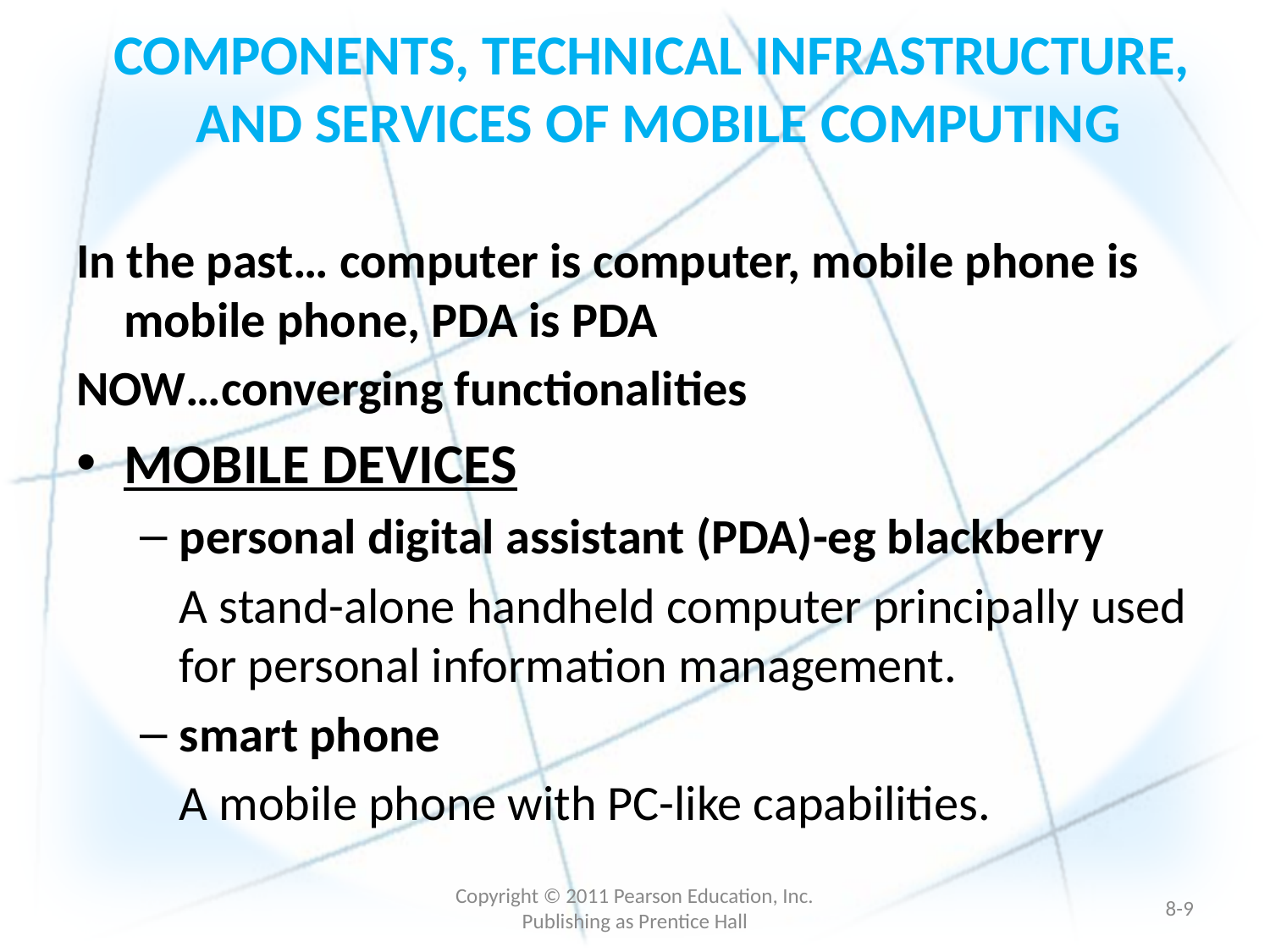

# COMPONENTS, TECHNICAL INFRASTRUCTURE, AND SERVICES OF MOBILE COMPUTING
In the past… computer is computer, mobile phone is mobile phone, PDA is PDA
NOW…converging functionalities
MOBILE DEVICES
personal digital assistant (PDA)-eg blackberry
	A stand-alone handheld computer principally used for personal information management.
smart phone
	A mobile phone with PC-like capabilities.
Copyright © 2011 Pearson Education, Inc. Publishing as Prentice Hall
8-9